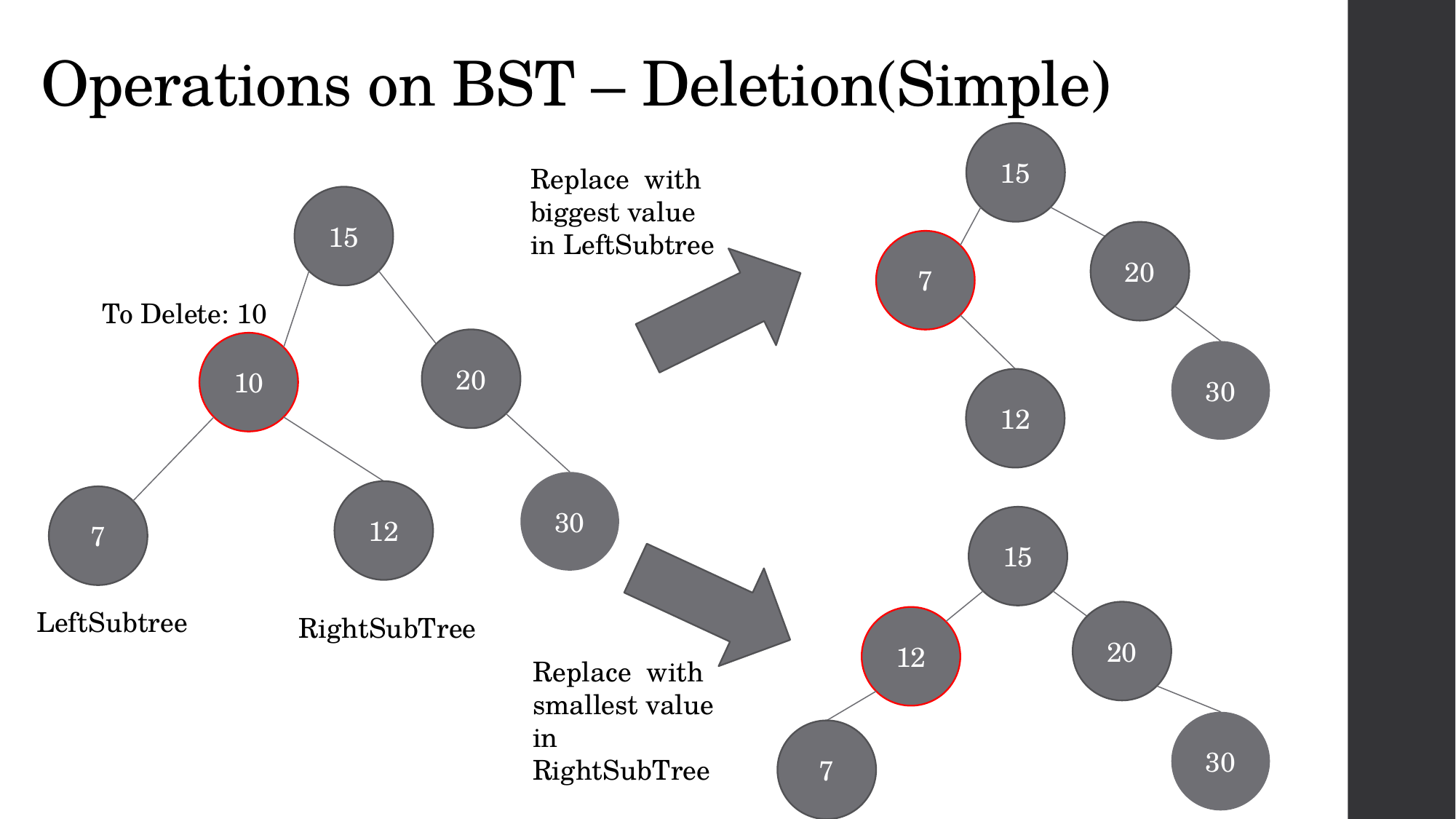

# Operations on BST – Deletion(Simple)
15
20
7
30
12
Replace  with biggest value in LeftSubtree
15

To Delete: 10
20
10
30
12
7
15
20
12
30
7

LeftSubtree
RightSubTree
Replace  with smallest value in RightSubTree